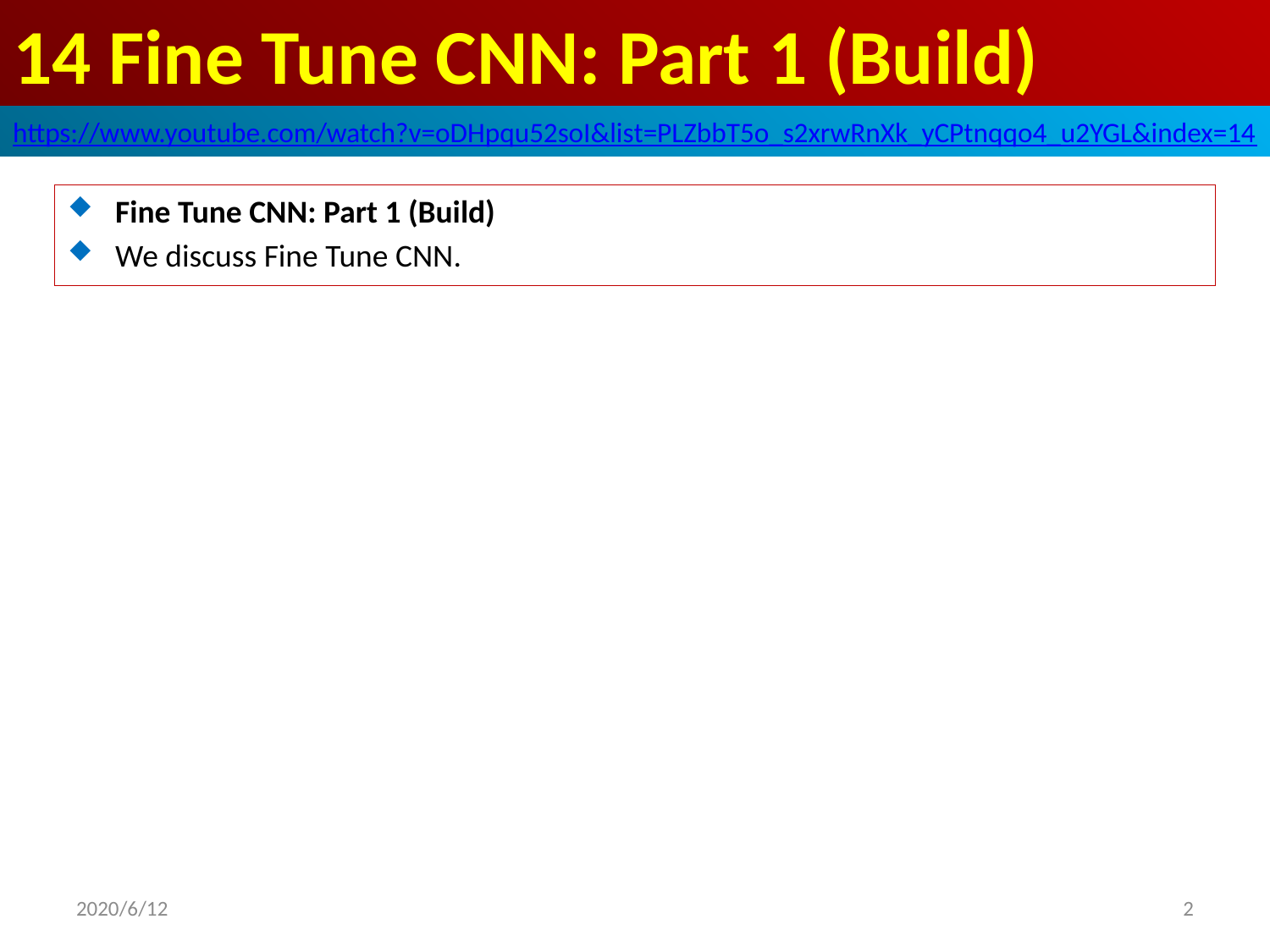

# 14 Fine Tune CNN: Part 1 (Build)
https://www.youtube.com/watch?v=oDHpqu52soI&list=PLZbbT5o_s2xrwRnXk_yCPtnqqo4_u2YGL&index=14
Fine Tune CNN: Part 1 (Build)
We discuss Fine Tune CNN.
2020/6/12
2